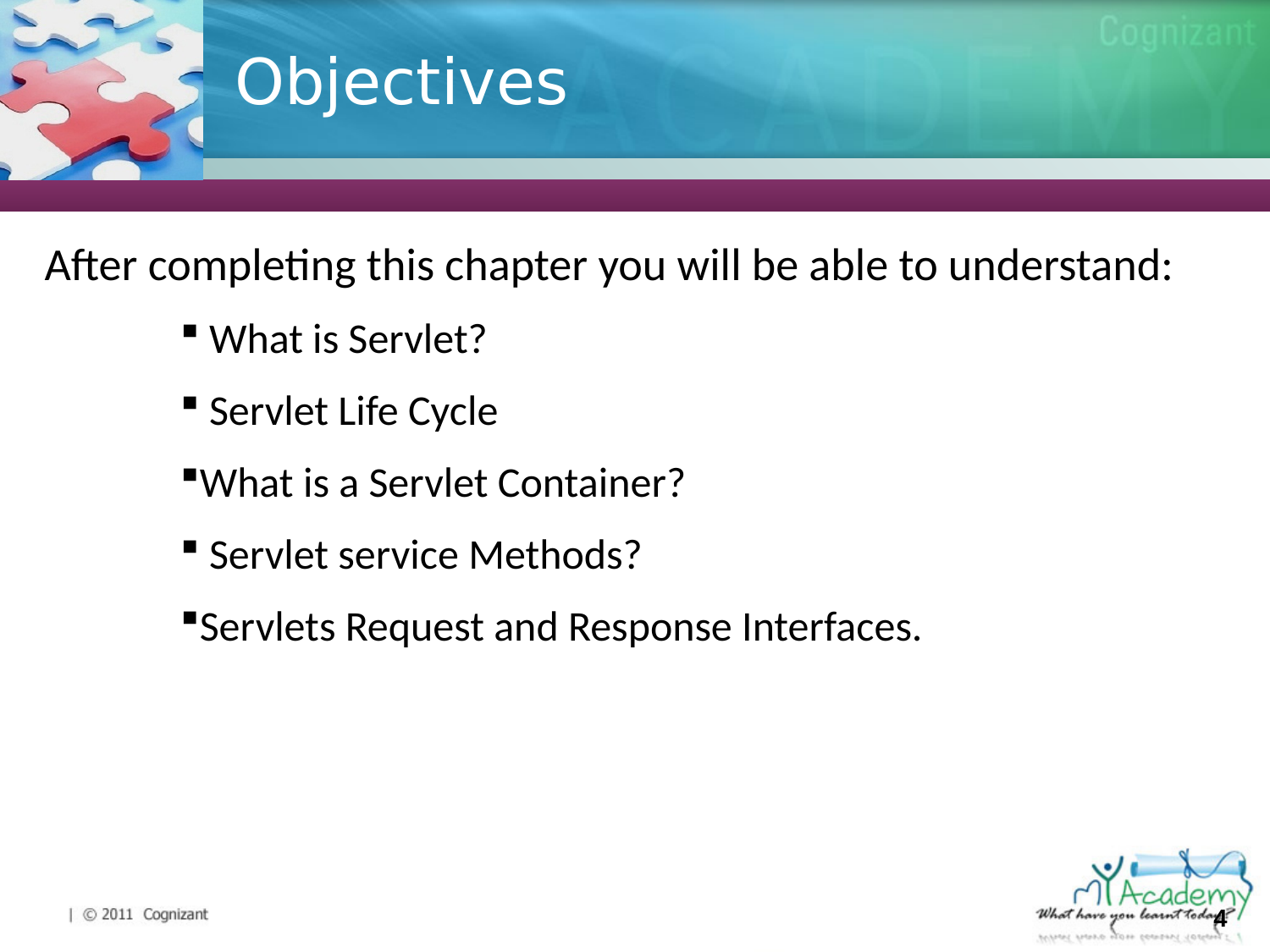

# Objectives

After completing this chapter you will be able to understand:
 What is Servlet?
 Servlet Life Cycle
What is a Servlet Container?
 Servlet service Methods?
Servlets Request and Response Interfaces.

4